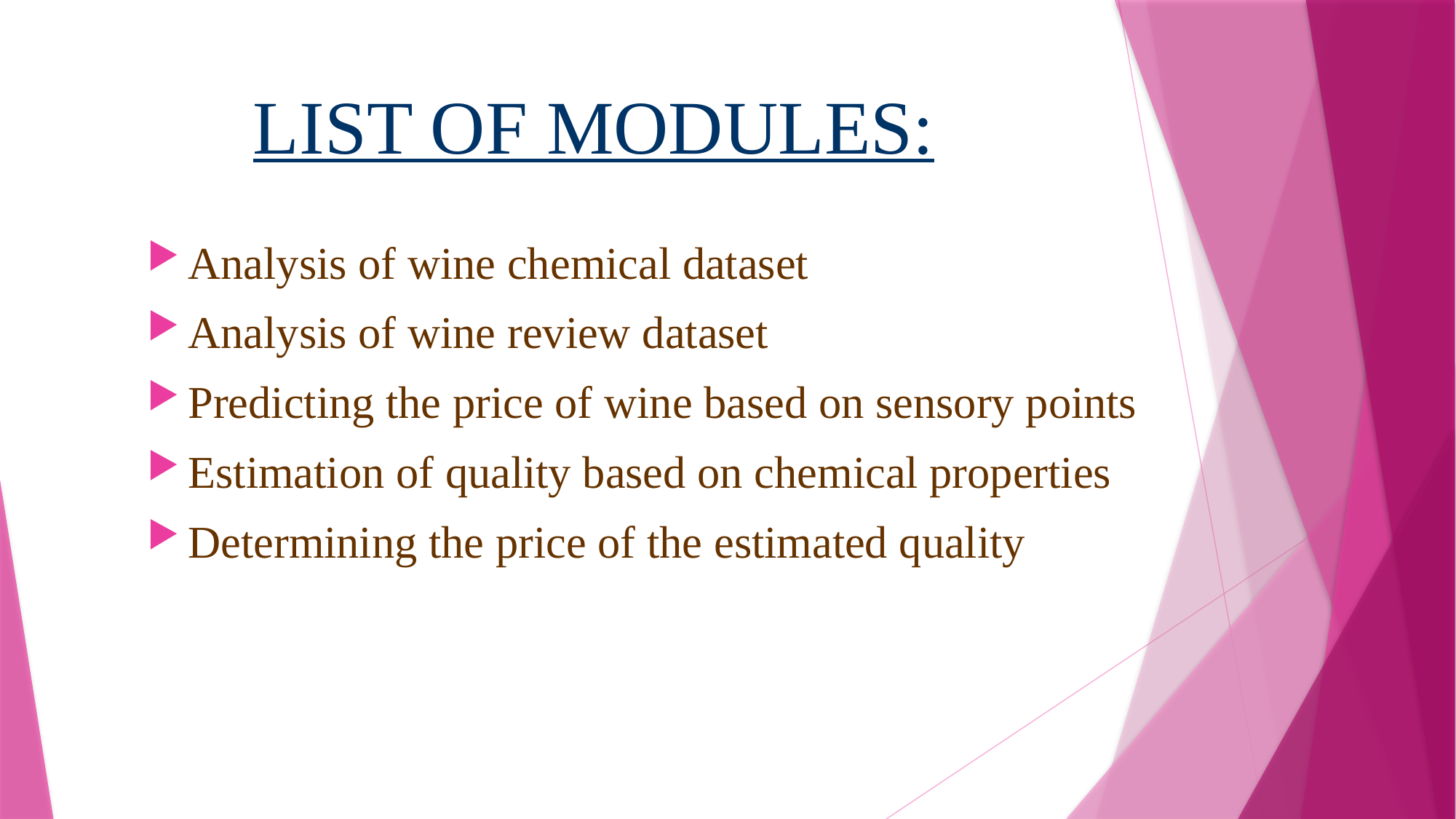

# LIST OF MODULES:
Analysis of wine chemical dataset
Analysis of wine review dataset
Predicting the price of wine based on sensory points
Estimation of quality based on chemical properties
Determining the price of the estimated quality